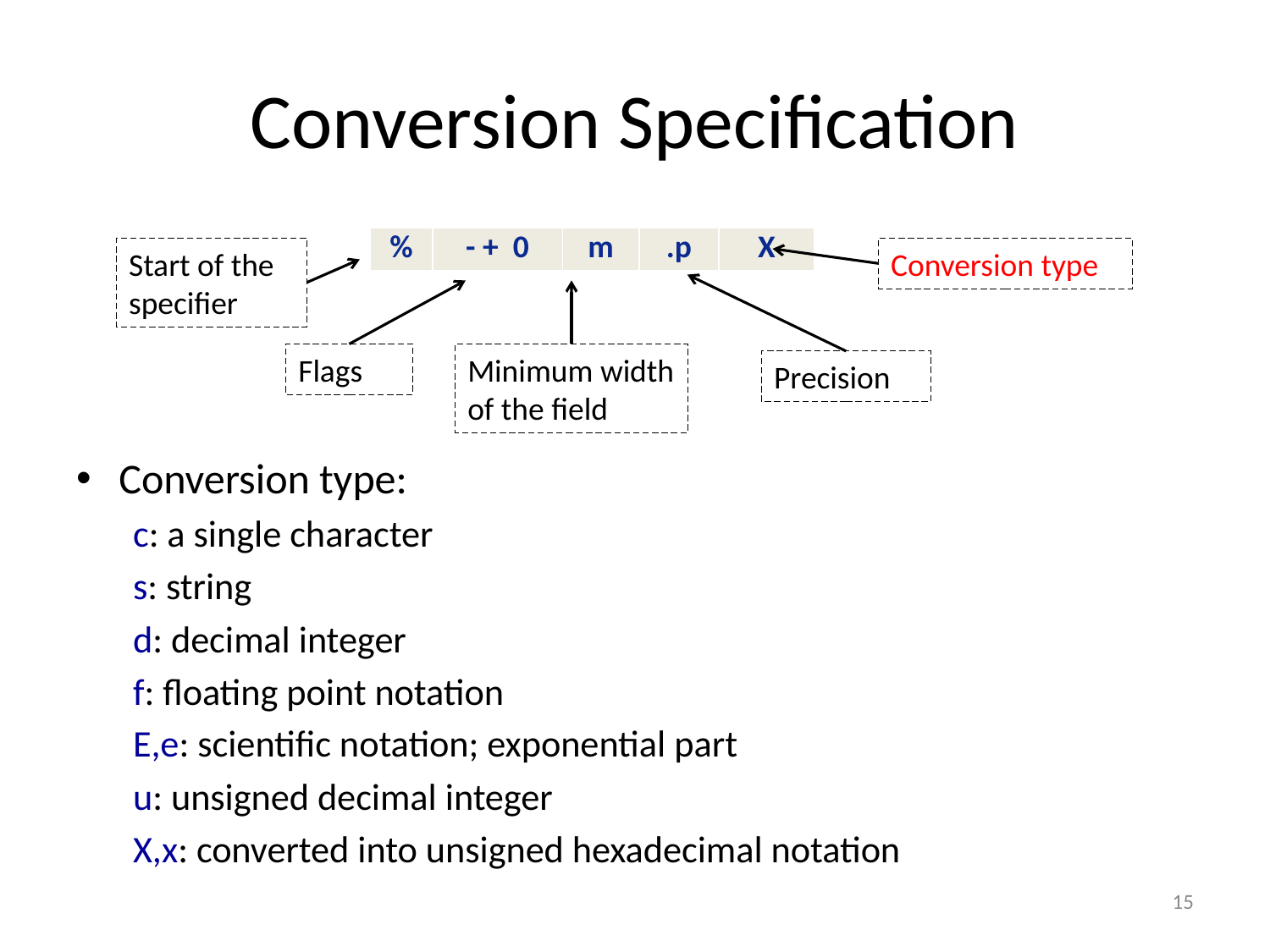

# Conversion Specification

Conversion type:
c: a single character
s: string
d: decimal integer
f: floating point notation
E,e: scientific notation; exponential part
u: unsigned decimal integer
X,x: converted into unsigned hexadecimal notation
| % | - + 0 | m | .p | X |
| --- | --- | --- | --- | --- |
Start of the specifier
Conversion type
Flags
Minimum width of the field
Precision
15